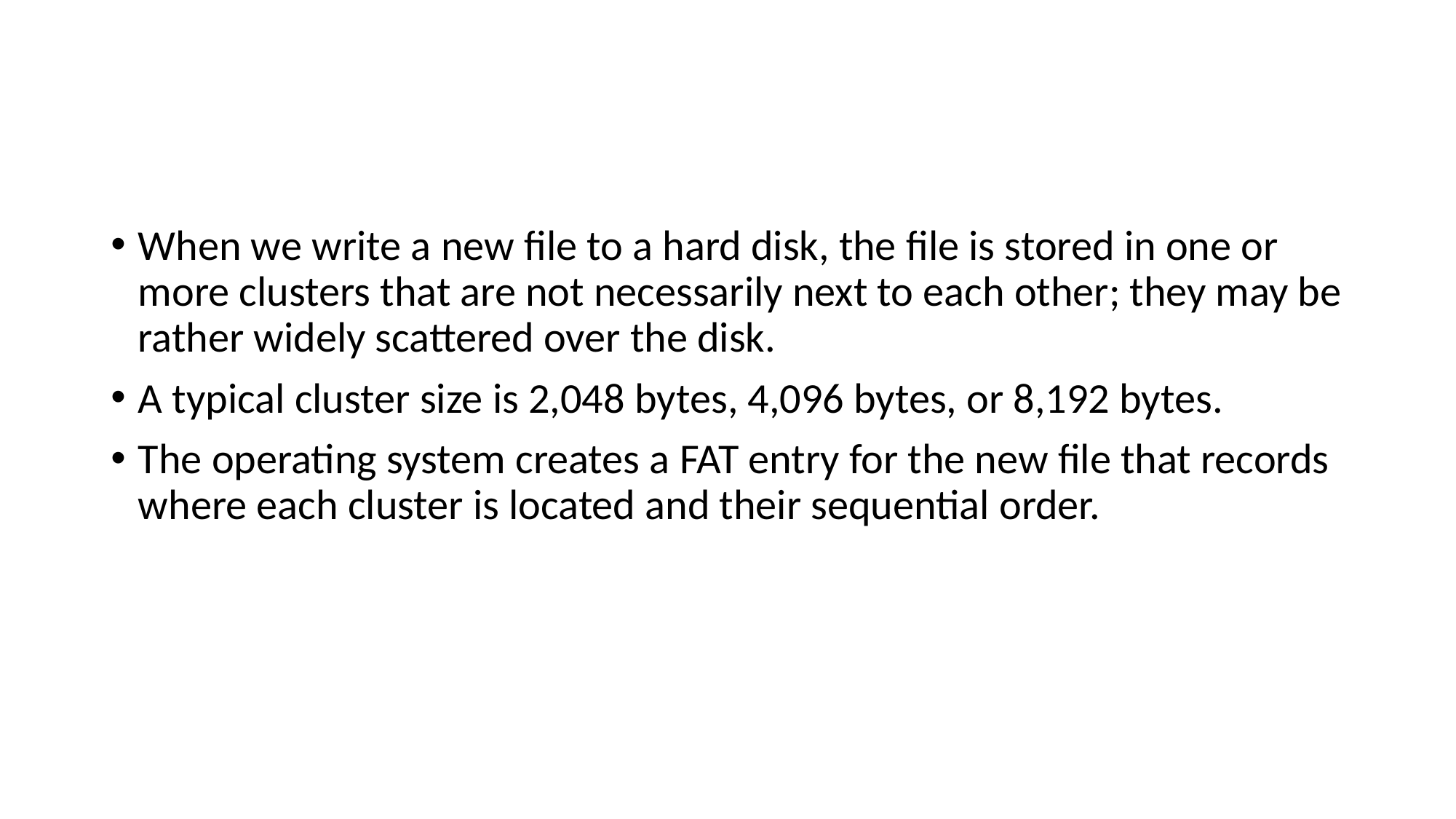

#
When we write a new file to a hard disk, the file is stored in one or more clusters that are not necessarily next to each other; they may be rather widely scattered over the disk.
A typical cluster size is 2,048 bytes, 4,096 bytes, or 8,192 bytes.
The operating system creates a FAT entry for the new file that records where each cluster is located and their sequential order.